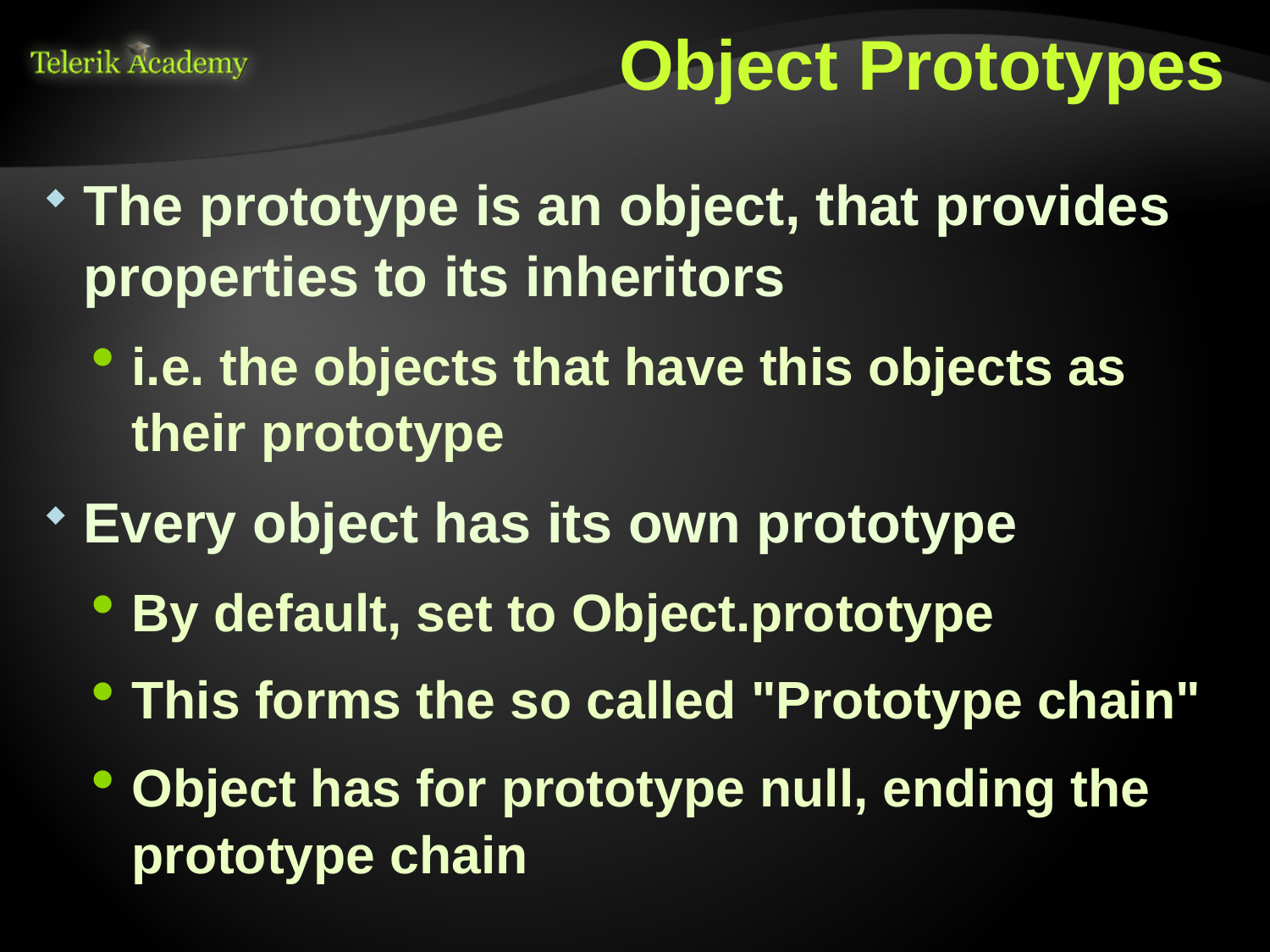

# Object Prototypes
The prototype is an object, that provides properties to its inheritors
i.e. the objects that have this objects as their prototype
Every object has its own prototype
By default, set to Object.prototype
This forms the so called "Prototype chain"
Object has for prototype null, ending the prototype chain